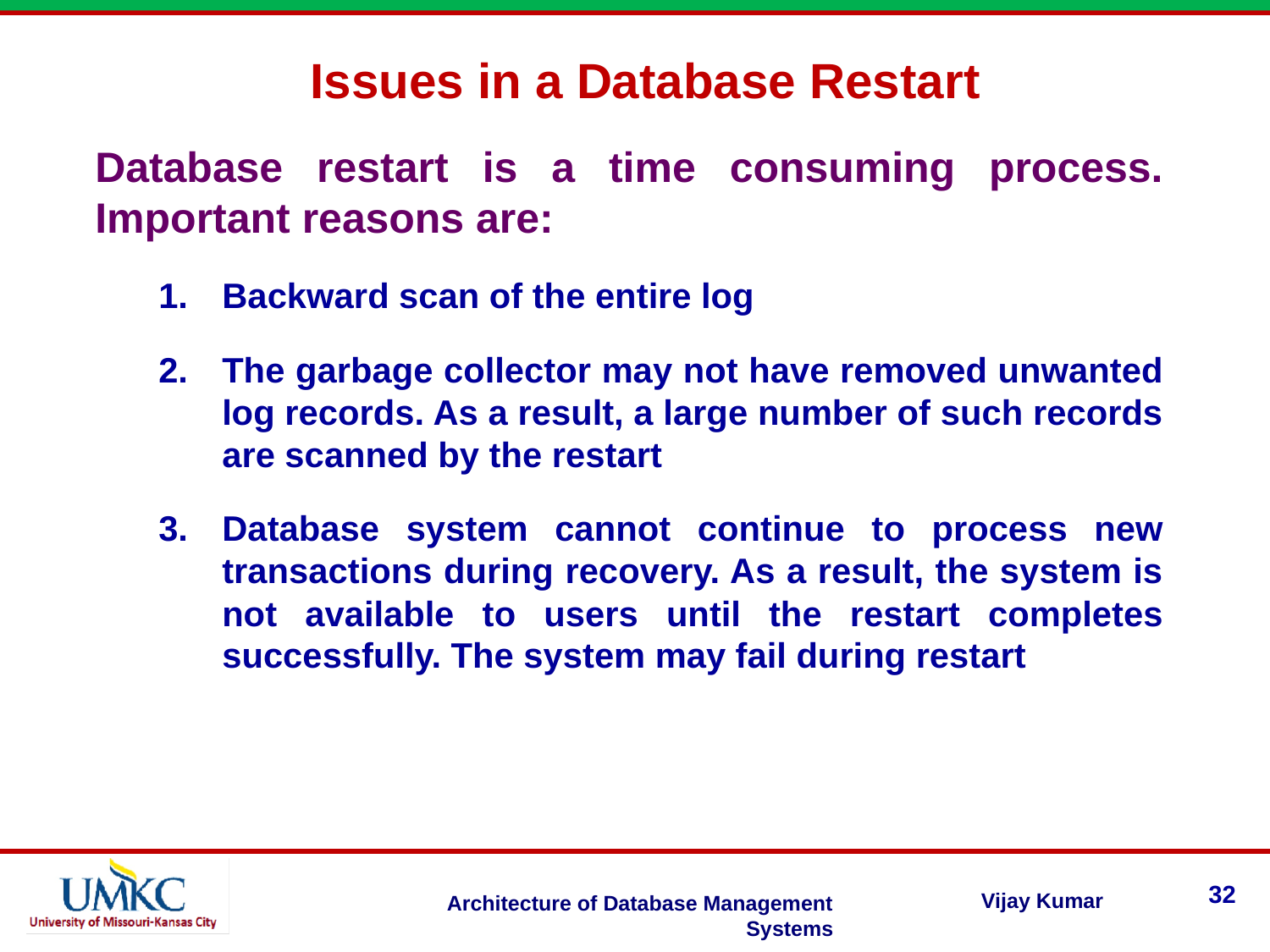

Issues in a Database Restart
Database restart is a time consuming process. Important reasons are:
Backward scan of the entire log
The garbage collector may not have removed unwanted log records. As a result, a large number of such records are scanned by the restart
Database system cannot continue to process new transactions during recovery. As a result, the system is not available to users until the restart completes successfully. The system may fail during restart
32